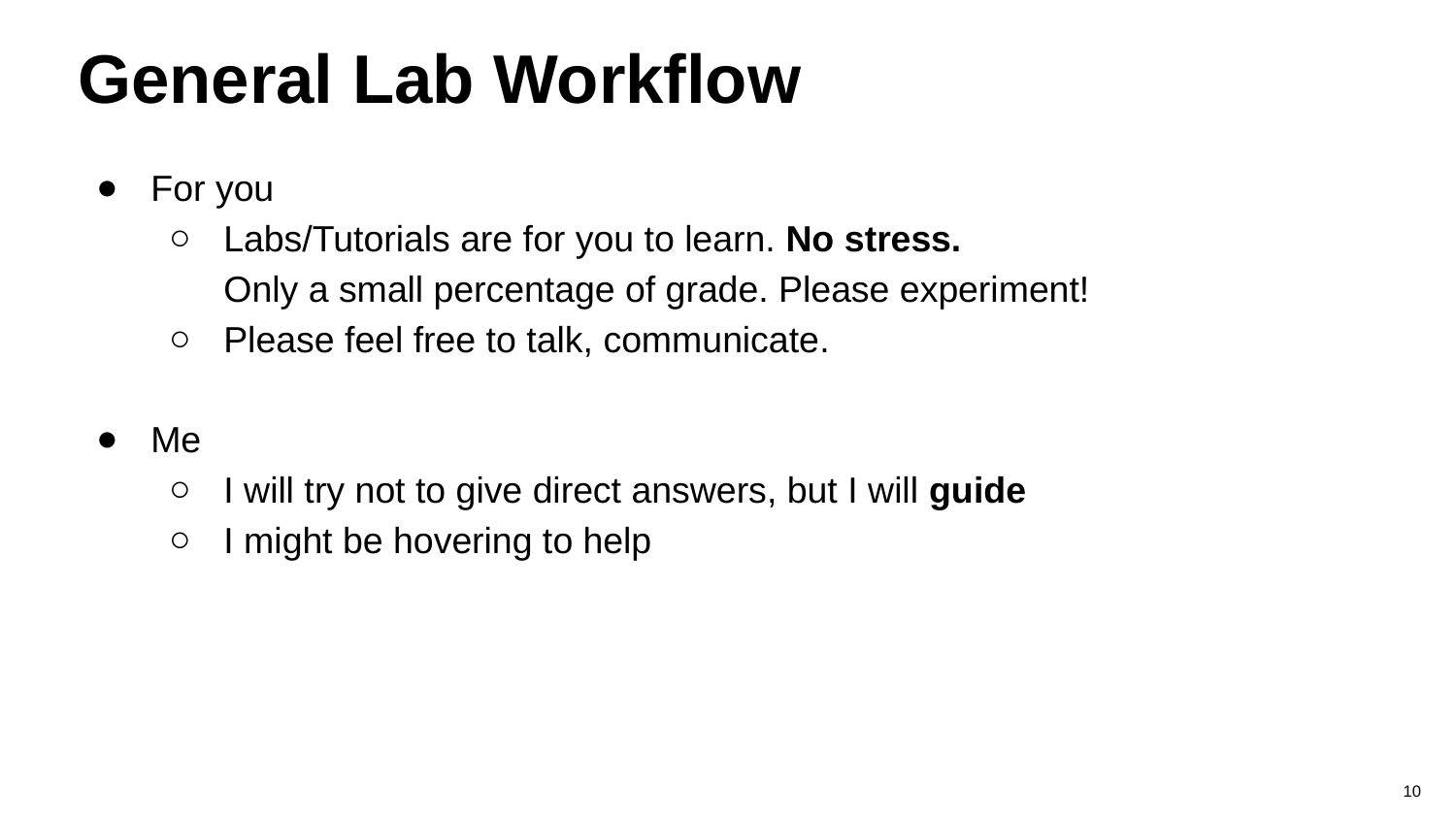

# General Lab Workflow
For you
Labs/Tutorials are for you to learn. No stress.
Only a small percentage of grade. Please experiment!
Please feel free to talk, communicate.

Me
I will try not to give direct answers, but I will guide
I might be hovering to help

10